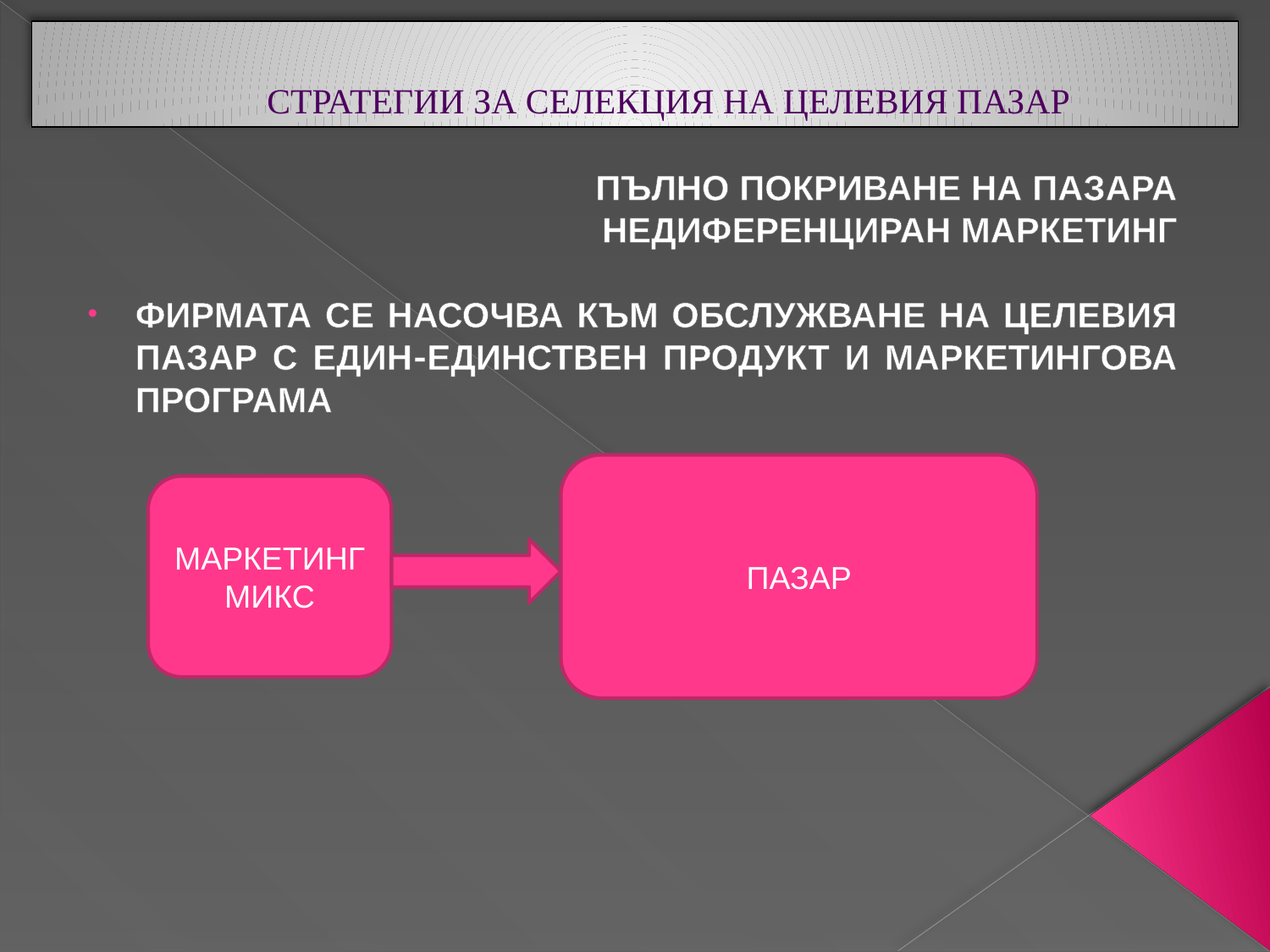

# СТРАТЕГИИ ЗА СЕЛЕКЦИЯ НА ЦЕЛЕВИЯ ПАЗАР
ПЪЛНО ПОКРИВАНЕ НА ПАЗАРА
НЕДИФЕРЕНЦИРАН МАРКЕТИНГ

ФИРМАТА СЕ НАСОЧВА КЪМ ОБСЛУЖВАНЕ НА ЦЕЛЕВИЯ ПАЗАР С ЕДИН-ЕДИНСТВЕН ПРОДУКТ И МАРКЕТИНГОВА ПРОГРАМА

ПАЗАР
МАРКЕТИНГ МИКС